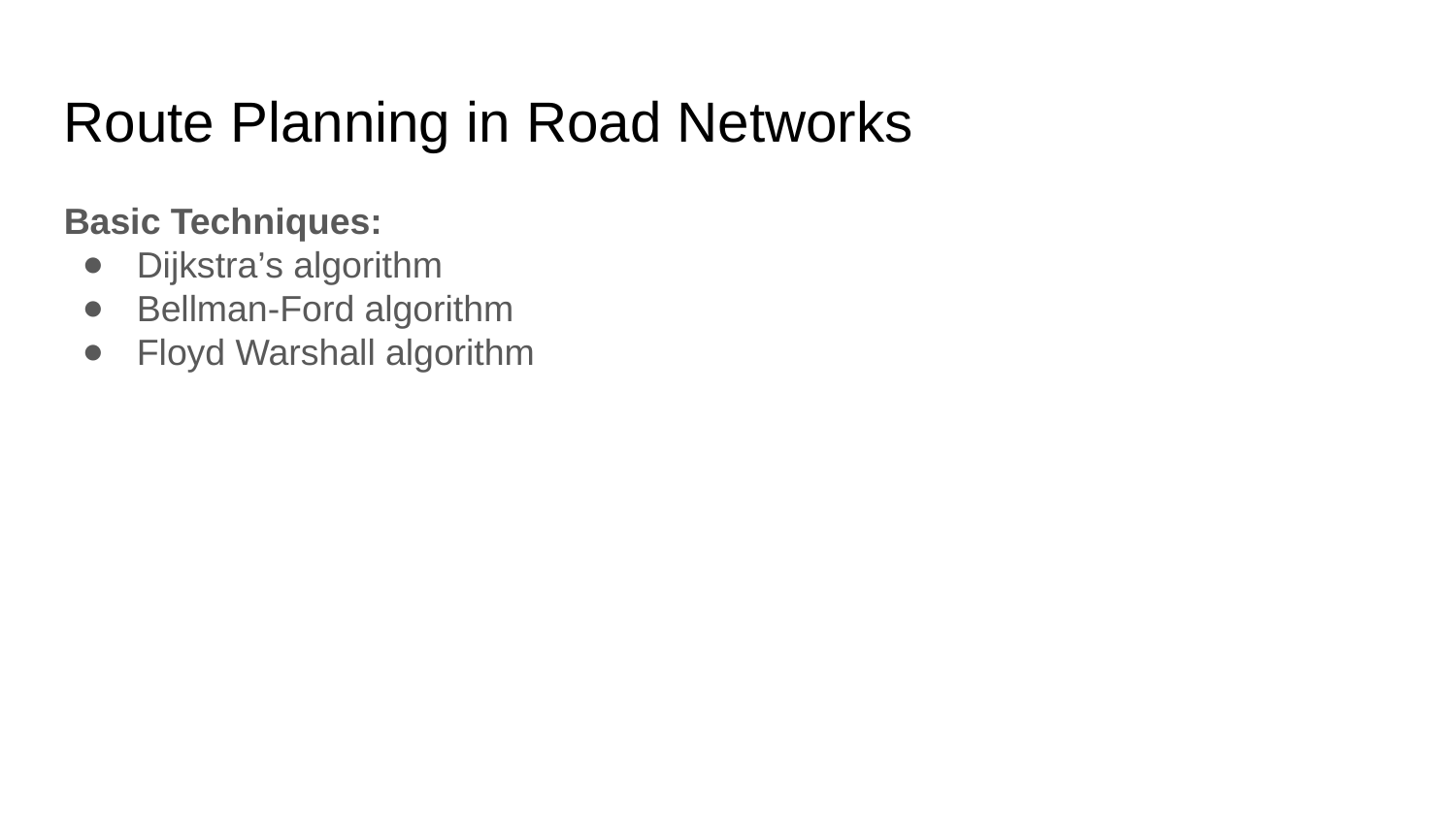

Route Planning in Road Networks
Basic Techniques:
Dijkstra’s algorithm
Bellman-Ford algorithm
Floyd Warshall algorithm